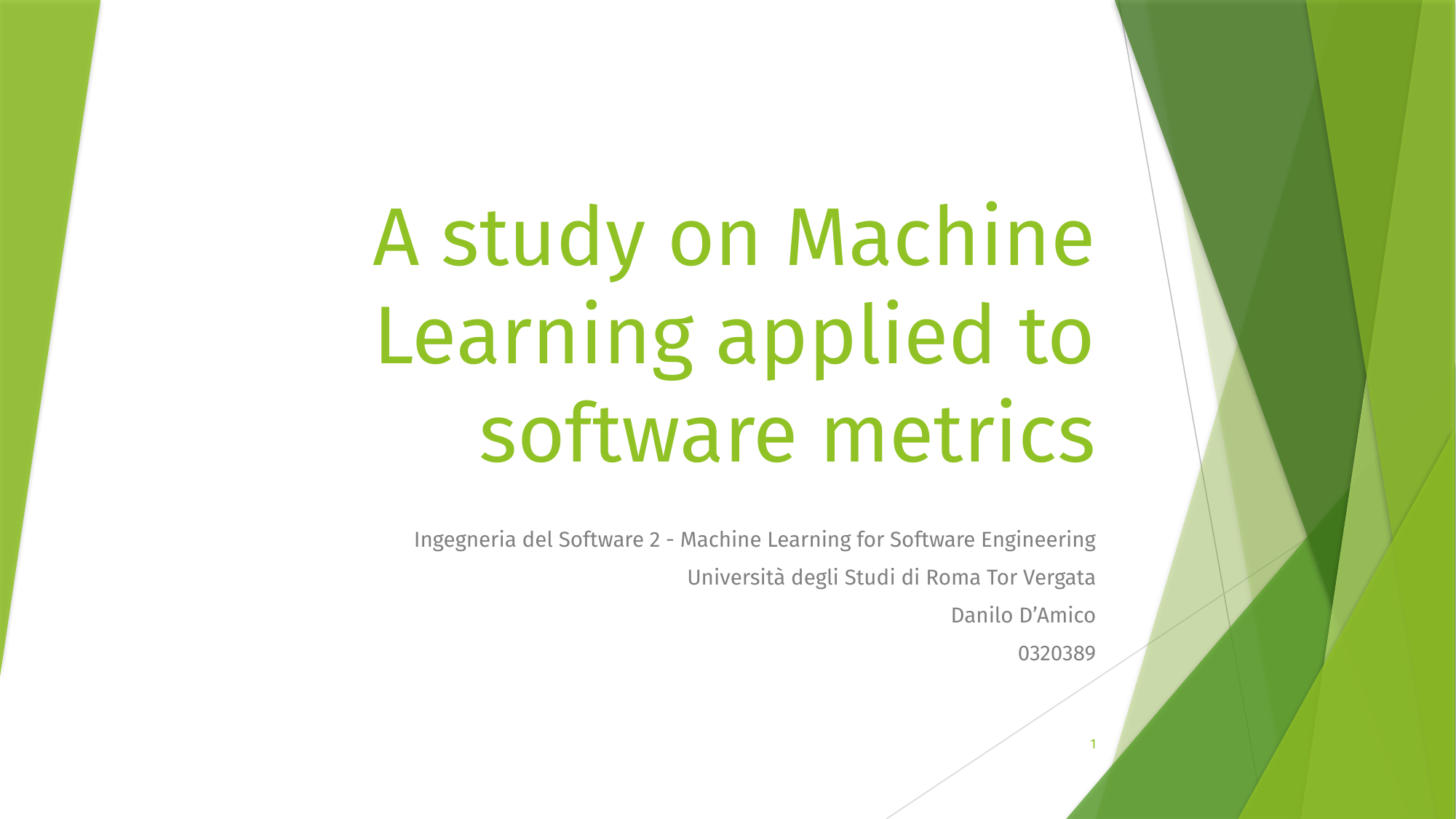

# A study on Machine Learning applied to software metrics
Ingegneria del Software 2 - Machine Learning for Software Engineering
Università degli Studi di Roma Tor Vergata
Danilo D’Amico
0320389

1